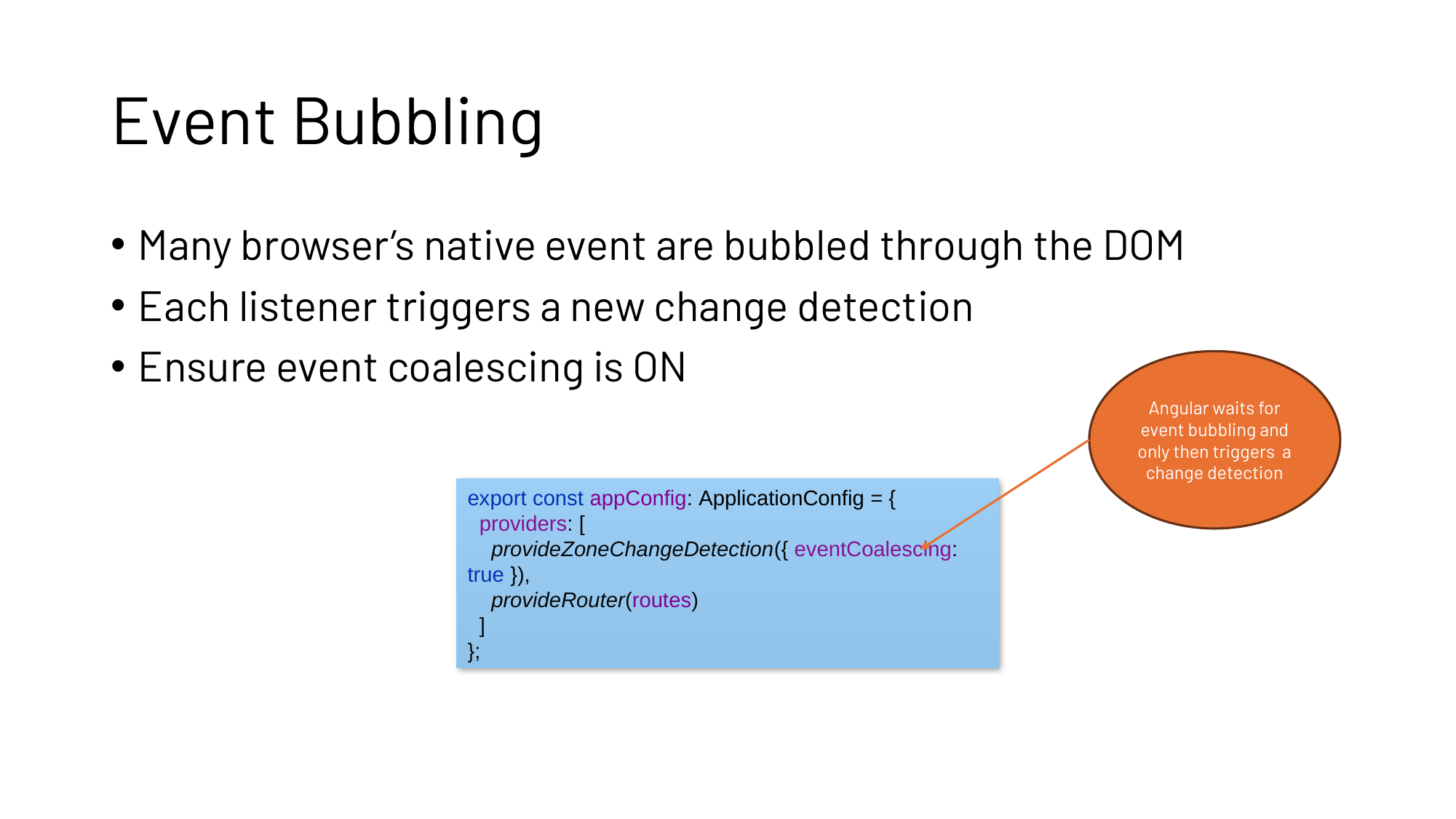

# Event Bubbling
Many browser’s native event are bubbled through the DOM
Each listener triggers a new change detection
Ensure event coalescing is ON

Angular waits for event bubbling and only then triggers  a change detection
export const appConfig: ApplicationConfig = {
  providers: [
    provideZoneChangeDetection({ eventCoalescing: true }),
    provideRouter(routes)
  ]
};